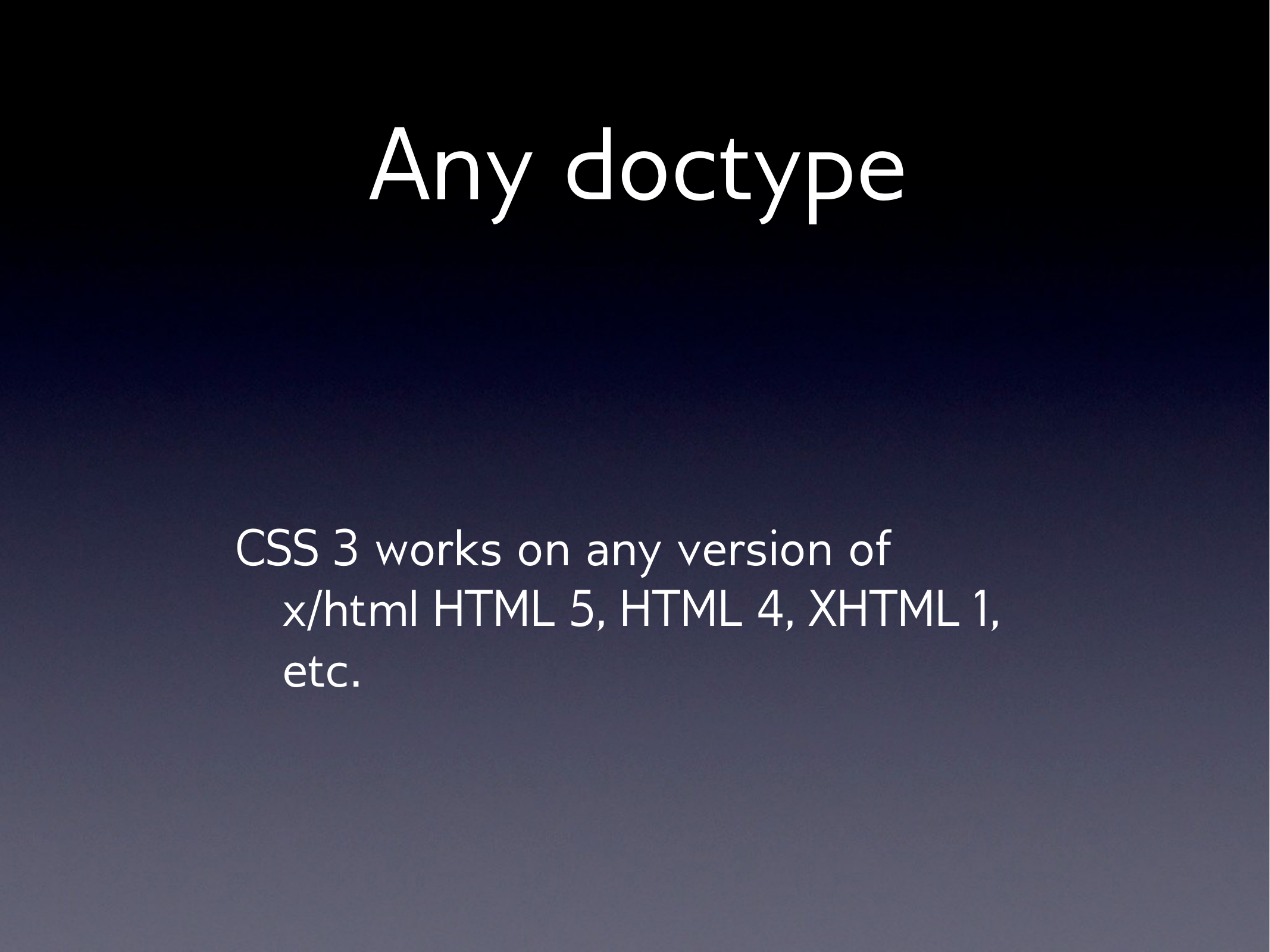

# Any doctype
CSS 3 works on any version of x/html HTML 5, HTML 4, XHTML 1, etc.